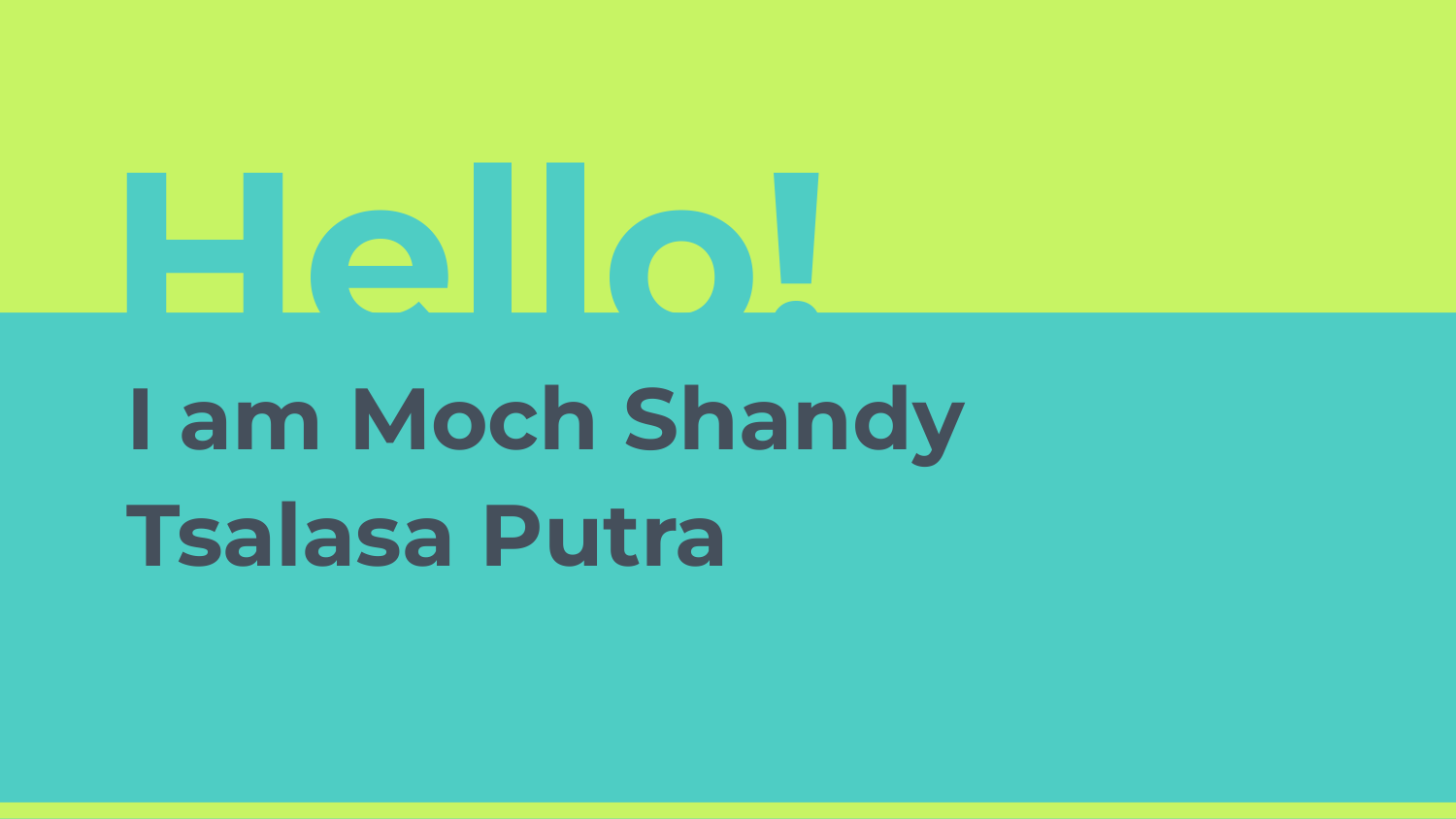

Hello!
I am Moch Shandy
Tsalasa Putra